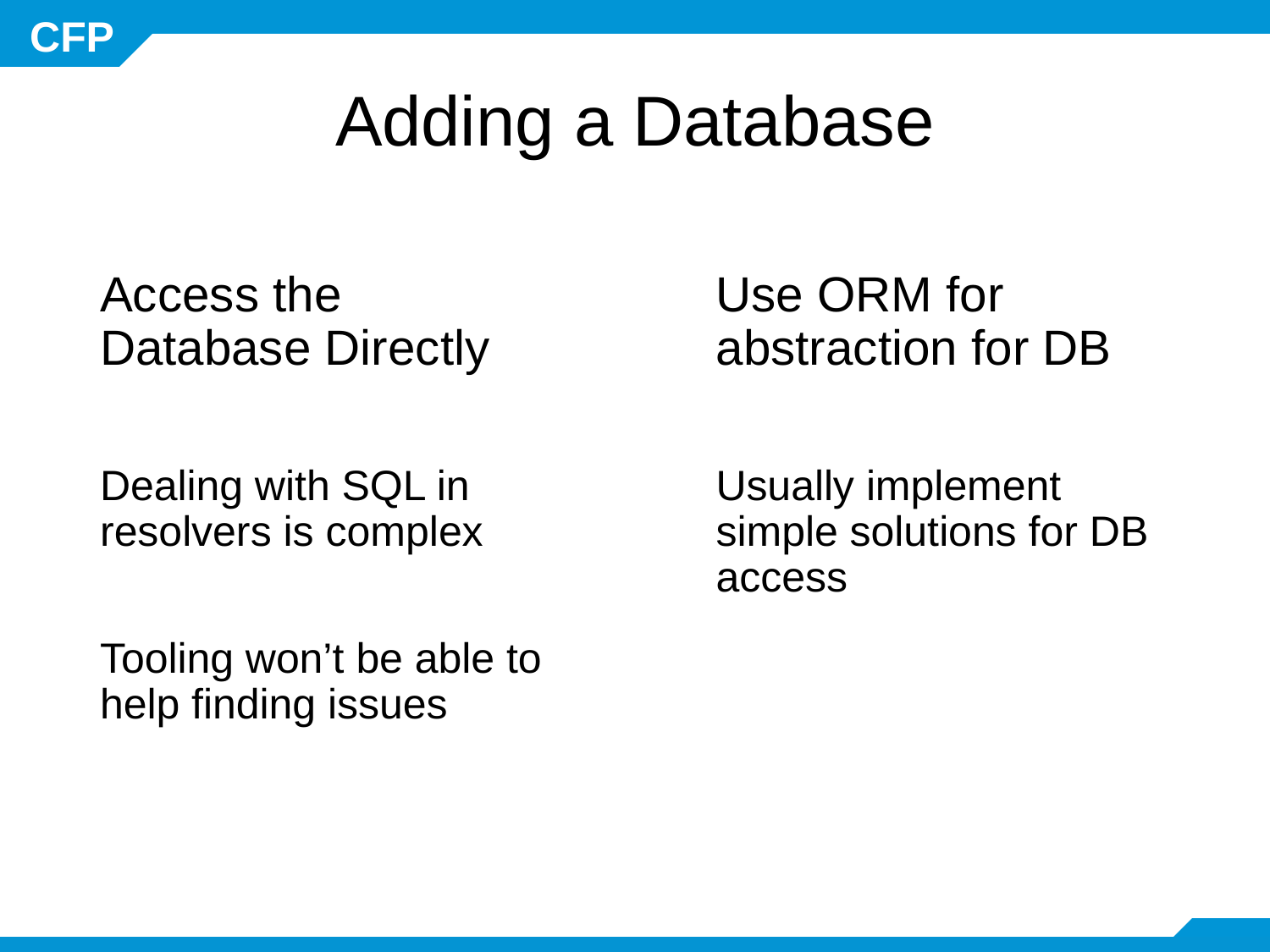

# Adding a Database
Access the Database Directly

Dealing with SQL in resolvers is complex

Tooling won’t be able to help finding issues
Use ORM for abstraction for DB

Usually implement simple solutions for DB access